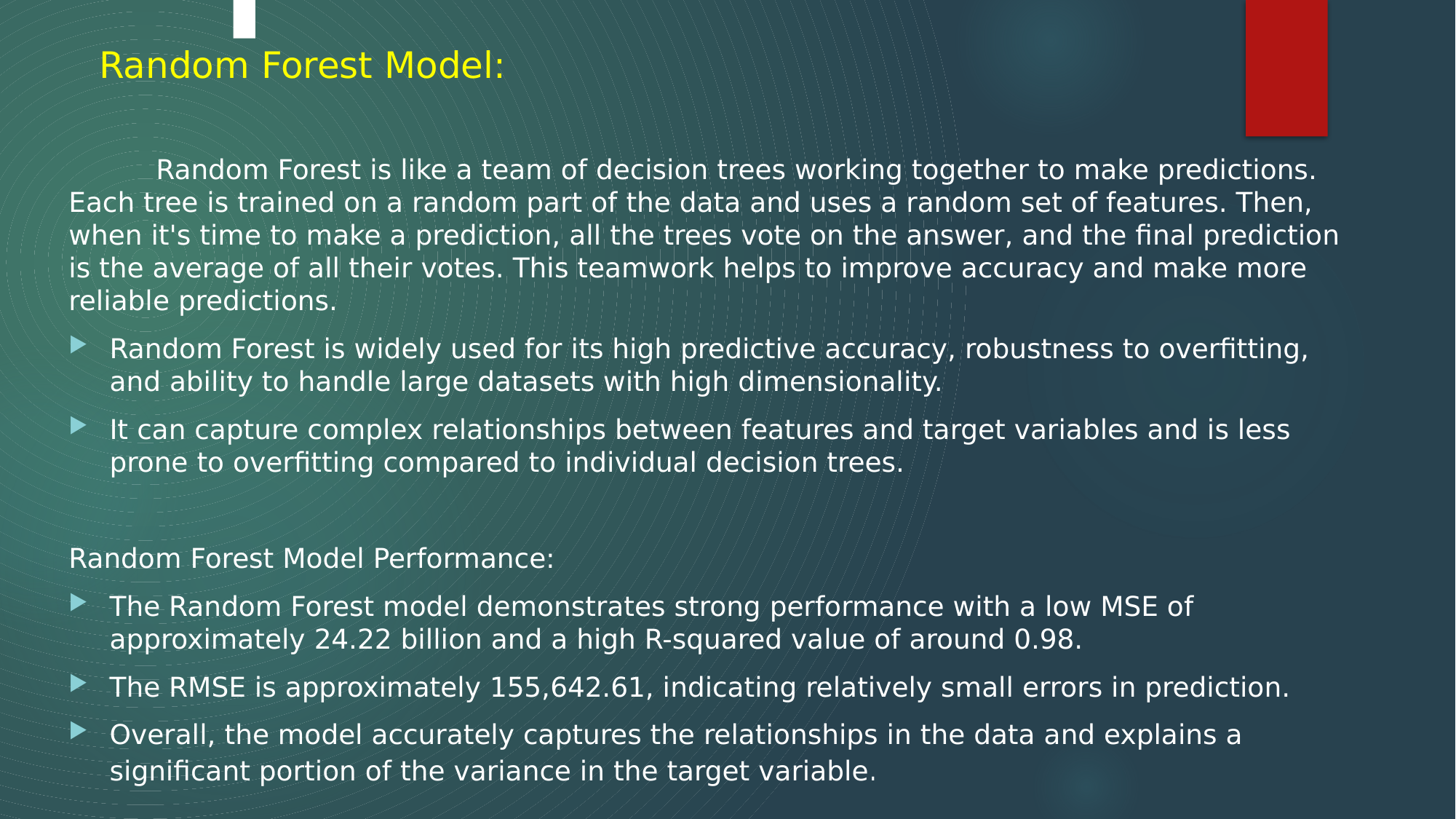

# Random Forest Model:
          Random Forest is like a team of decision trees working together to make predictions. Each tree is trained on a random part of the data and uses a random set of features. Then, when it's time to make a prediction, all the trees vote on the answer, and the final prediction is the average of all their votes. This teamwork helps to improve accuracy and make more reliable predictions.
Random Forest is widely used for its high predictive accuracy, robustness to overfitting, and ability to handle large datasets with high dimensionality.
It can capture complex relationships between features and target variables and is less prone to overfitting compared to individual decision trees.

Random Forest Model Performance:
The Random Forest model demonstrates strong performance with a low MSE of approximately 24.22 billion and a high R-squared value of around 0.98.
The RMSE is approximately 155,642.61, indicating relatively small errors in prediction.
Overall, the model accurately captures the relationships in the data and explains a significant portion of the variance in the target variable.